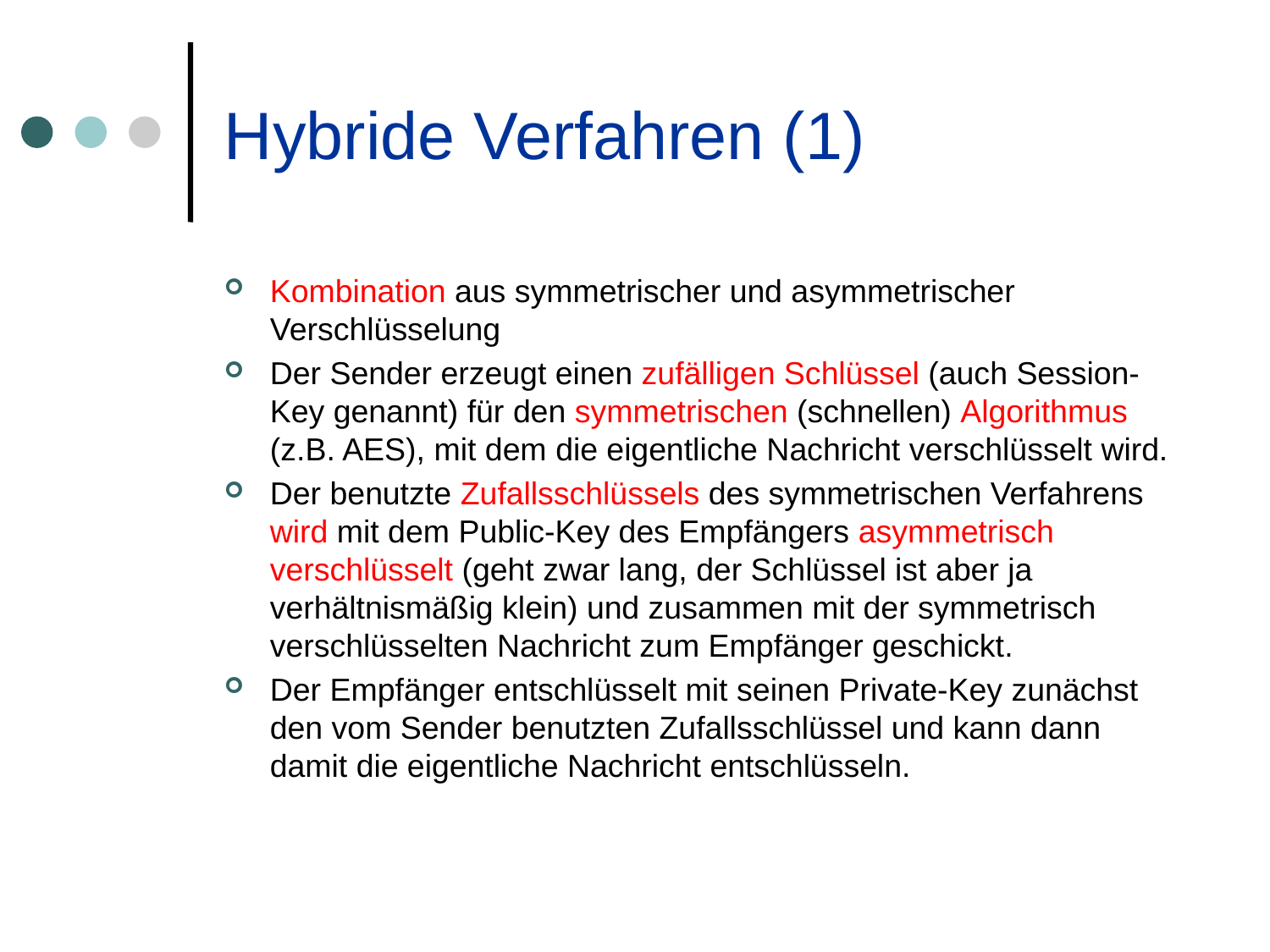

# Hybride Verfahren (1)
Kombination aus symmetrischer und asymmetrischer Verschlüsselung
Der Sender erzeugt einen zufälligen Schlüssel (auch Session-Key genannt) für den symmetrischen (schnellen) Algorithmus (z.B. AES), mit dem die eigentliche Nachricht verschlüsselt wird.
Der benutzte Zufallsschlüssels des symmetrischen Verfahrens wird mit dem Public-Key des Empfängers asymmetrisch verschlüsselt (geht zwar lang, der Schlüssel ist aber ja verhältnismäßig klein) und zusammen mit der symmetrisch verschlüsselten Nachricht zum Empfänger geschickt.
Der Empfänger entschlüsselt mit seinen Private-Key zunächst den vom Sender benutzten Zufallsschlüssel und kann dann damit die eigentliche Nachricht entschlüsseln.